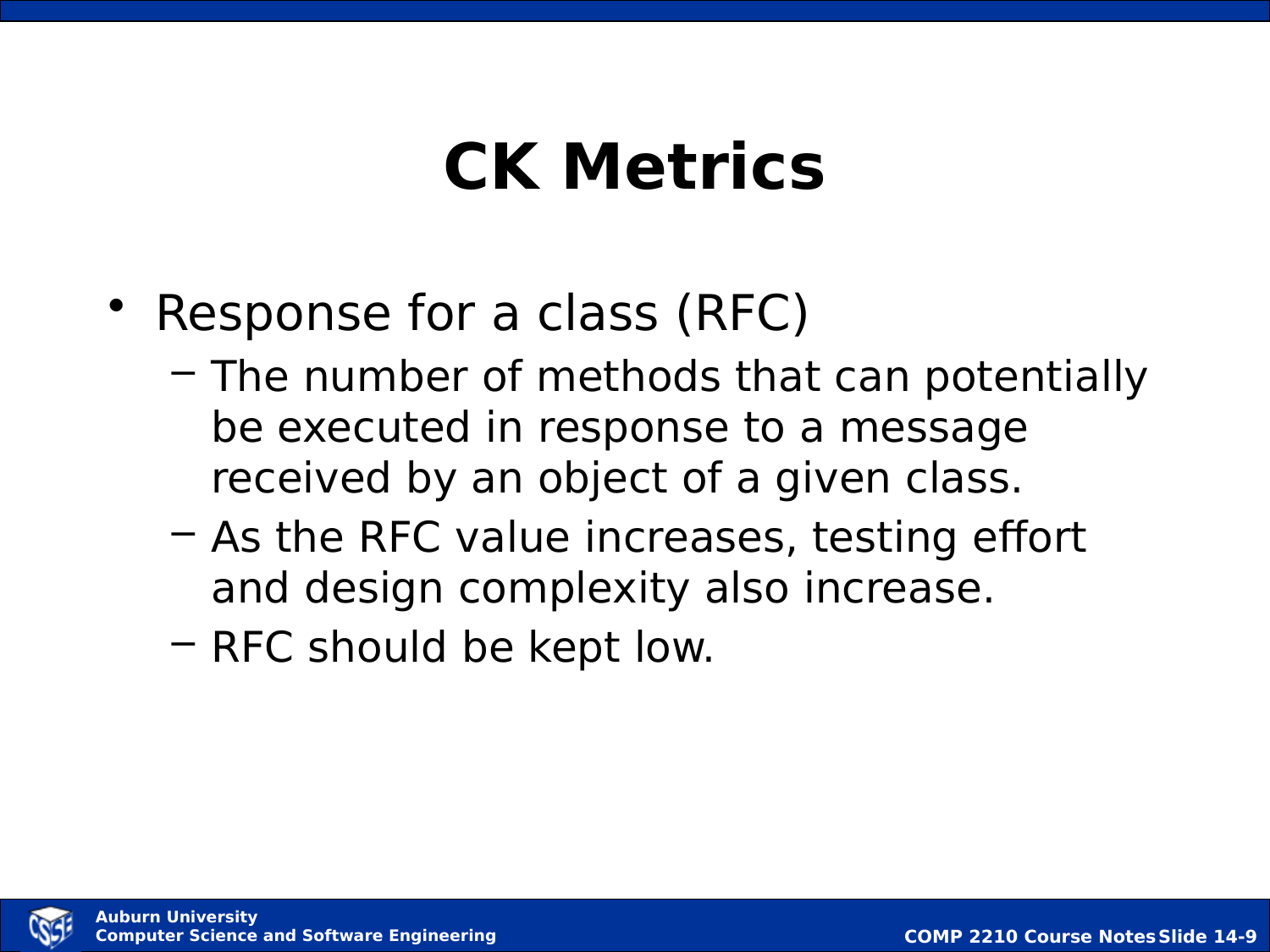

# CK Metrics
Response for a class (RFC)
The number of methods that can potentially be executed in response to a message received by an object of a given class.
As the RFC value increases, testing effort and design complexity also increase.
RFC should be kept low.